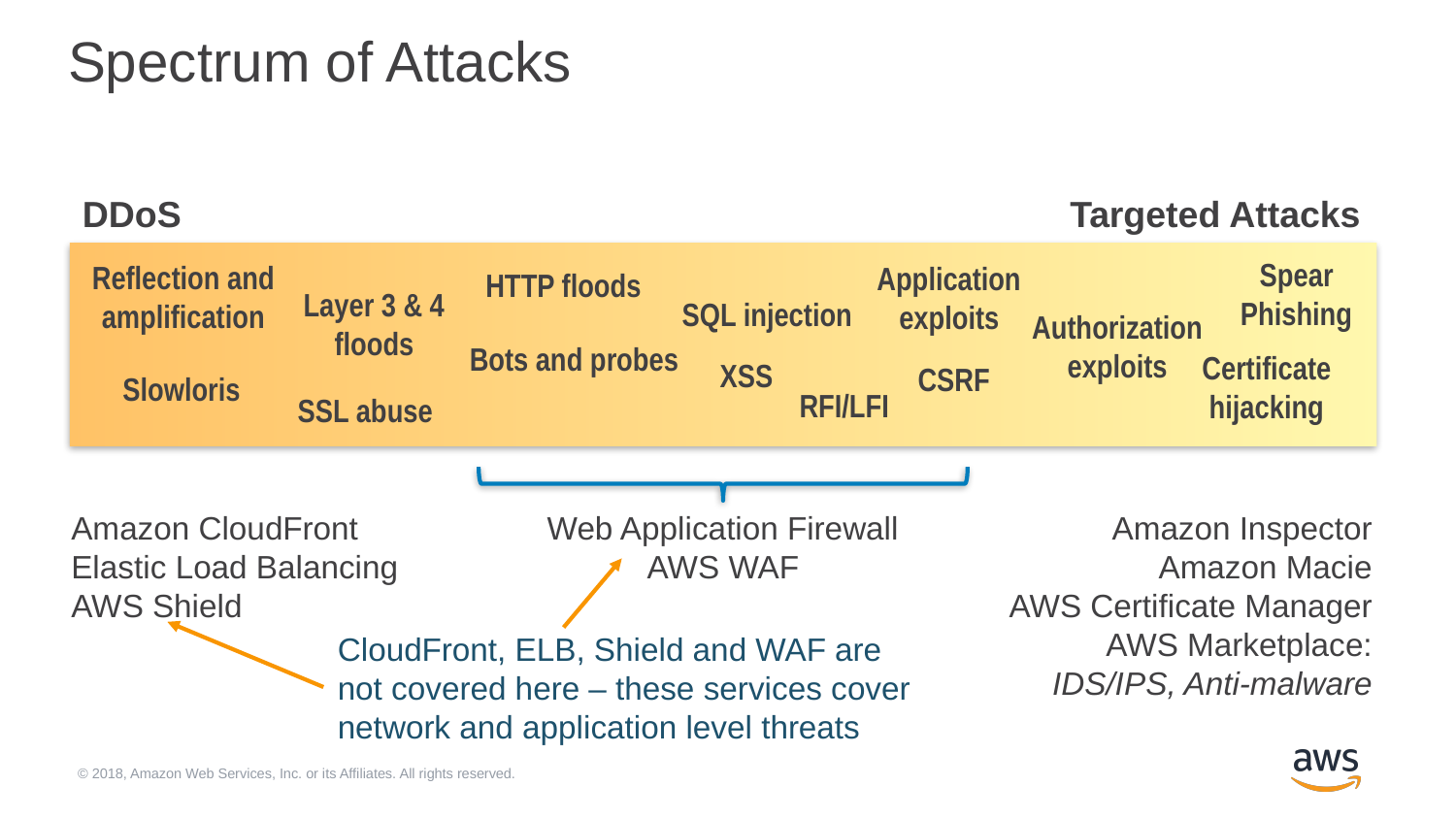

# Spectrum of Attacks
DDoS
Targeted Attacks

Spear
Phishing
Reflection and
amplification
Application
exploits
HTTP floods
Layer 3 & 4
floods
SQL injection
Authorization
exploits
Bots and probes
Certificate
hijacking
XSS
CSRF
Slowloris
RFI/LFI
SSL abuse
Amazon CloudFront
Elastic Load Balancing
AWS Shield
Web Application Firewall
AWS WAF
Amazon Inspector
Amazon Macie
AWS Certificate Manager
AWS Marketplace:
IDS/IPS, Anti-malware
CloudFront, ELB, Shield and WAF are not covered here – these services cover network and application level threats